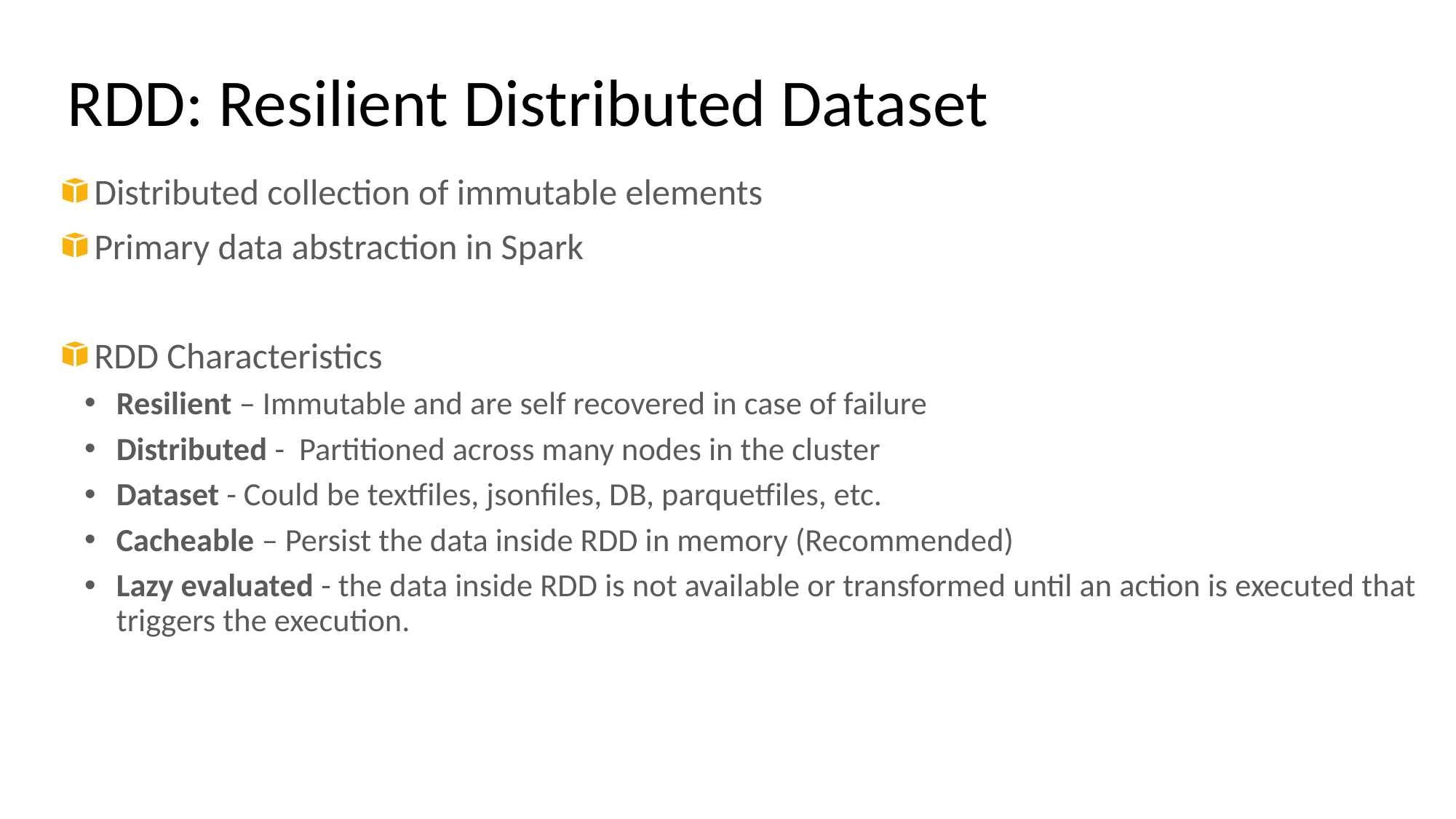

# RDD: Resilient Distributed Dataset
Distributed collection of immutable elements
Primary data abstraction in Spark

RDD Characteristics
Resilient – Immutable and are self recovered in case of failure
Distributed -  Partitioned across many nodes in the cluster
Dataset - Could be textfiles, jsonfiles, DB, parquetfiles, etc.
Cacheable – Persist the data inside RDD in memory (Recommended)
Lazy evaluated - the data inside RDD is not available or transformed until an action is executed that triggers the execution.